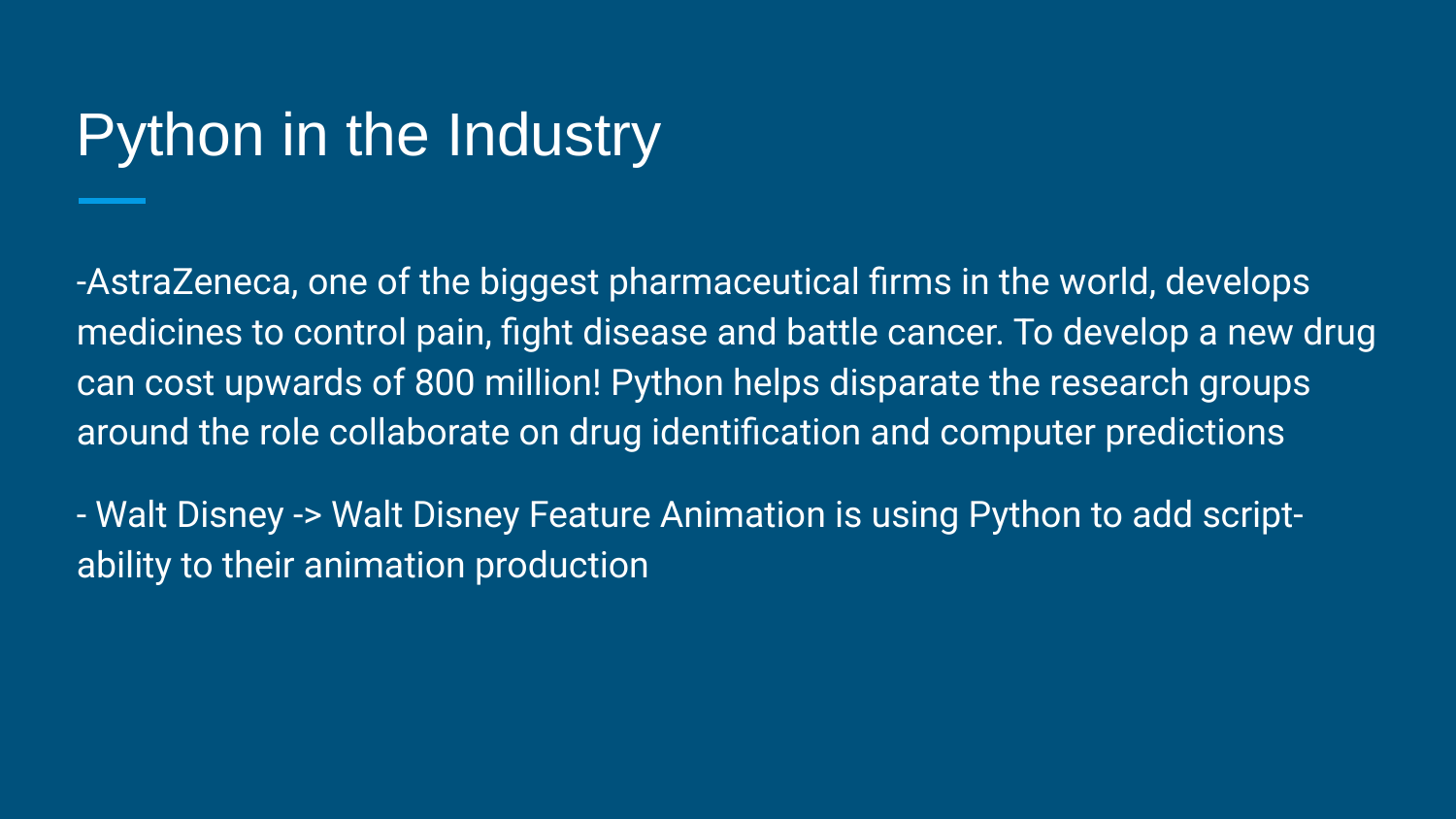

# Python in the Industry
-AstraZeneca, one of the biggest pharmaceutical firms in the world, develops medicines to control pain, fight disease and battle cancer. To develop a new drug can cost upwards of 800 million! Python helps disparate the research groups around the role collaborate on drug identification and computer predictions
- Walt Disney -> Walt Disney Feature Animation is using Python to add script-ability to their animation production